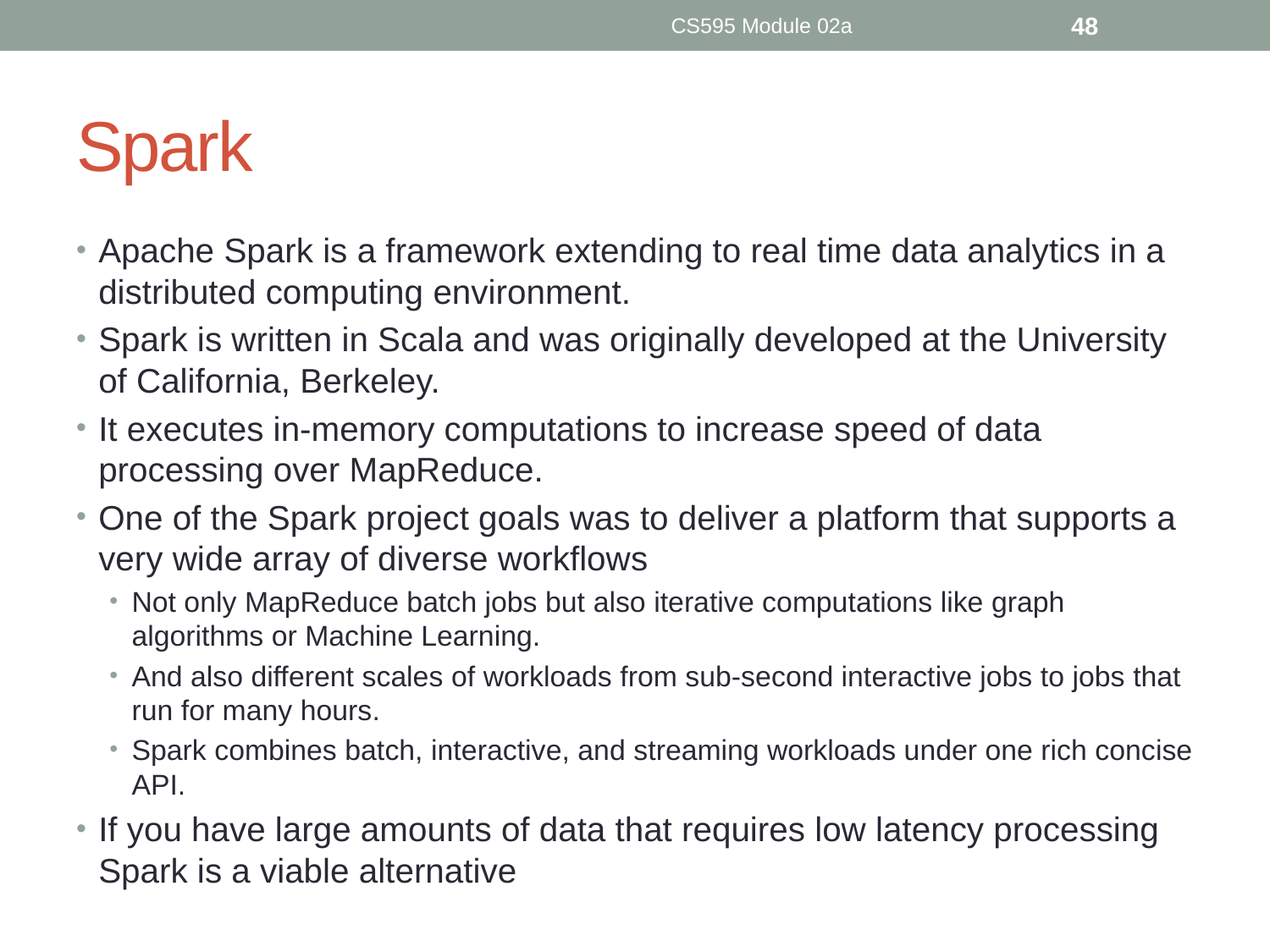

CS595 Module 02a
48
# Spark
Apache Spark is a framework extending to real time data analytics in a distributed computing environment.
Spark is written in Scala and was originally developed at the University of California, Berkeley.
It executes in-memory computations to increase speed of data processing over MapReduce.
One of the Spark project goals was to deliver a platform that supports a very wide array of diverse workflows
Not only MapReduce batch jobs but also iterative computations like graph algorithms or Machine Learning.
And also different scales of workloads from sub-second interactive jobs to jobs that run for many hours.
Spark combines batch, interactive, and streaming workloads under one rich concise API.
If you have large amounts of data that requires low latency processing Spark is a viable alternative